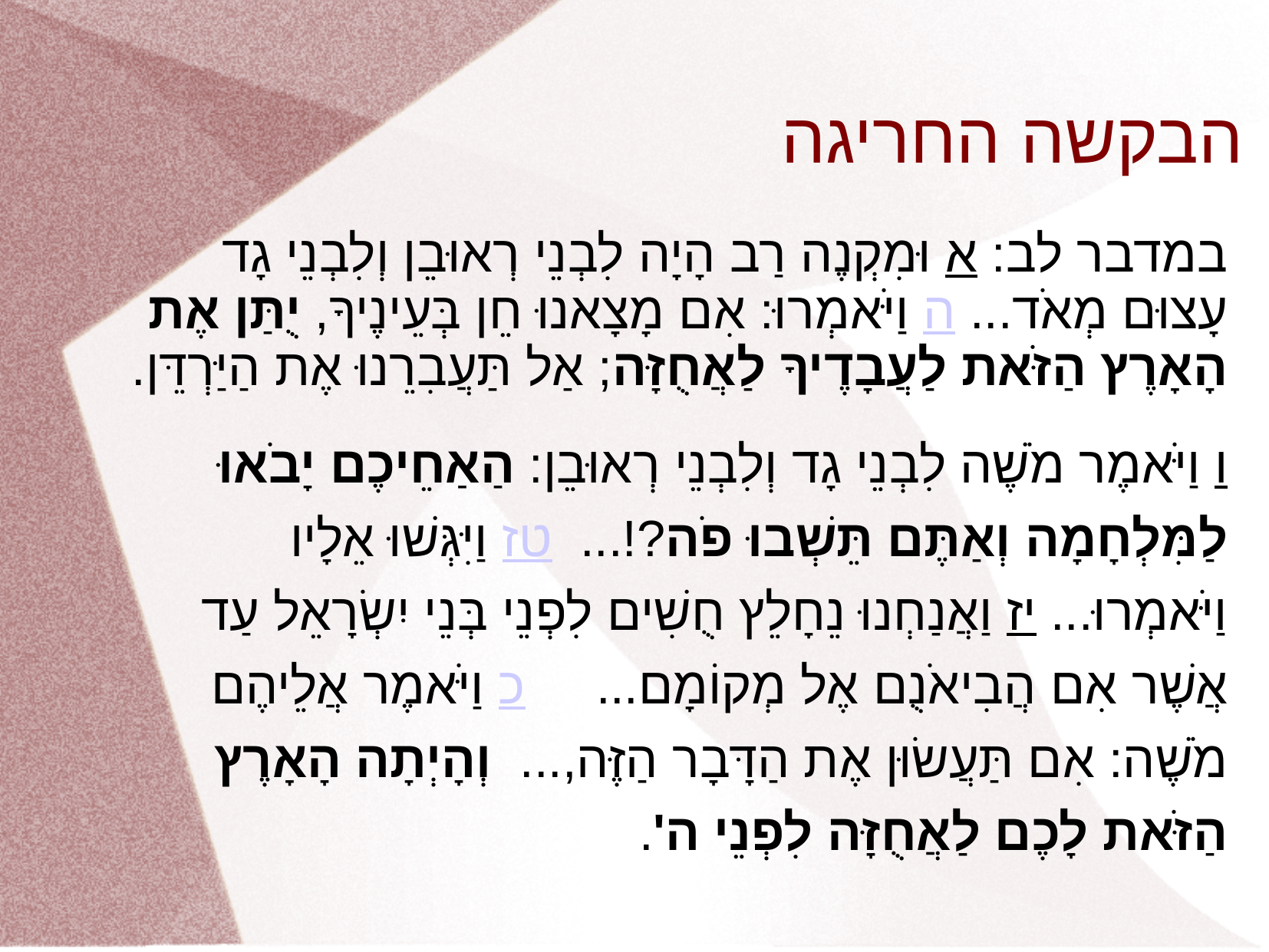

# הבקשה החריגה
במדבר לב: א וּמִקְנֶה רַב הָיָה לִבְנֵי רְאוּבֵן וְלִבְנֵי גָד עָצוּם מְאֹד... ה וַיֹּאמְרוּ: אִם מָצָאנוּ חֵן בְּעֵינֶיךָ, יֻתַּן אֶת הָאָרֶץ הַזֹּאת לַעֲבָדֶיךָ לַאֲחֻזָּה; אַל תַּעֲבִרֵנוּ אֶת הַיַּרְדֵּן.
ו וַיֹּאמֶר מֹשֶׁה לִבְנֵי גָד וְלִבְנֵי רְאוּבֵן: הַאַחֵיכֶם יָבֹאוּ לַמִּלְחָמָה וְאַתֶּם תֵּשְׁבוּ פֹה?!...  טז וַיִּגְּשׁוּ אֵלָיו וַיֹּאמְרוּ... יז וַאֲנַחְנוּ נֵחָלֵץ חֻשִׁים לִפְנֵי בְּנֵי יִשְׂרָאֵל עַד אֲשֶׁר אִם הֲבִיאֹנֻם אֶל מְקוֹמָם...     כ וַיֹּאמֶר אֲלֵיהֶם מֹשֶׁה: אִם תַּעֲשׂוּן אֶת הַדָּבָר הַזֶּה,...  וְהָיְתָה הָאָרֶץ הַזֹּאת לָכֶם לַאֲחֻזָּה לִפְנֵי ה'.